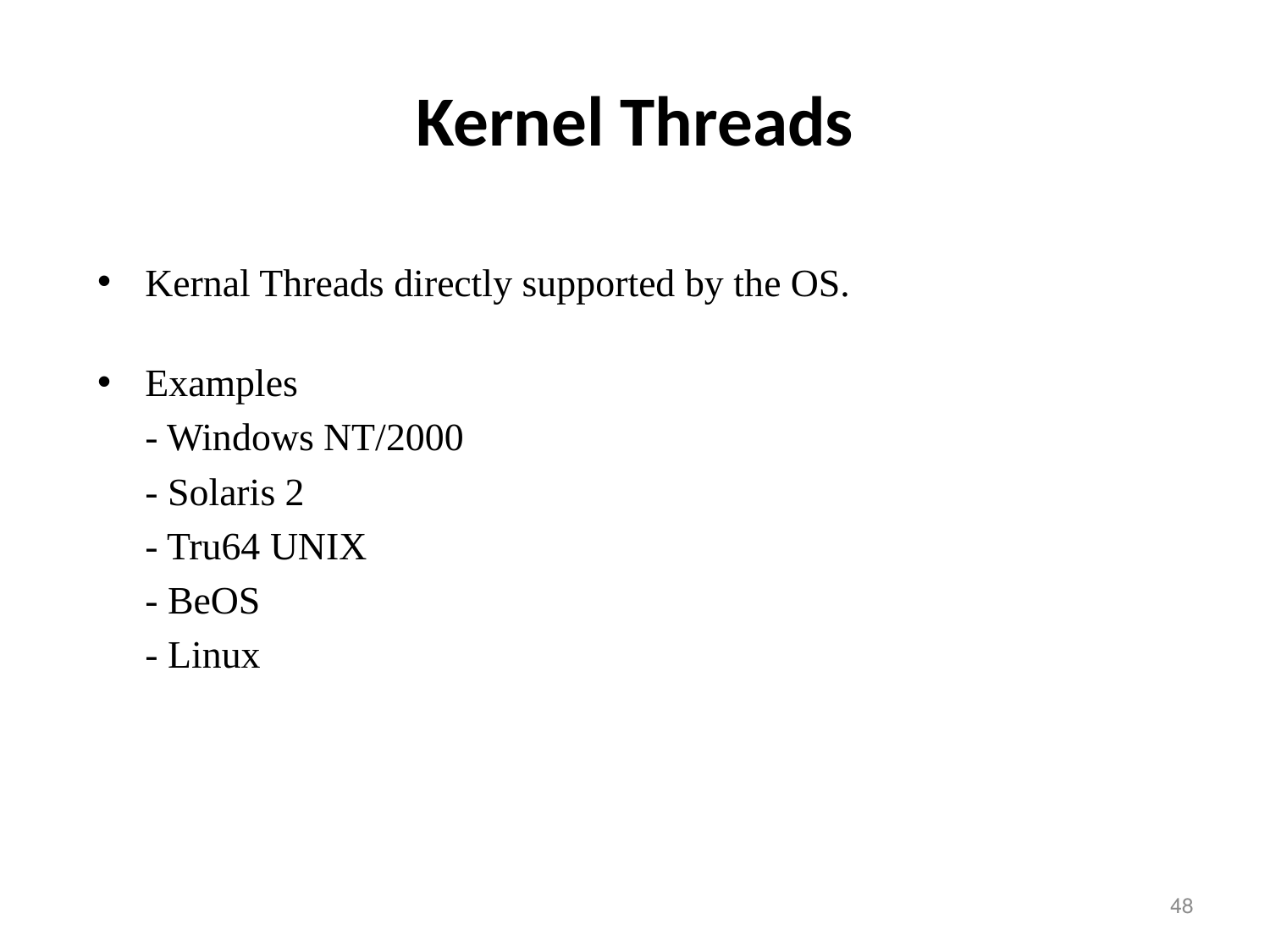

# Kernel Threads

Kernal Threads directly supported by the OS.
Examples
	- Windows NT/2000
 	- Solaris 2
	- Tru64 UNIX
	- BeOS
	- Linux
48